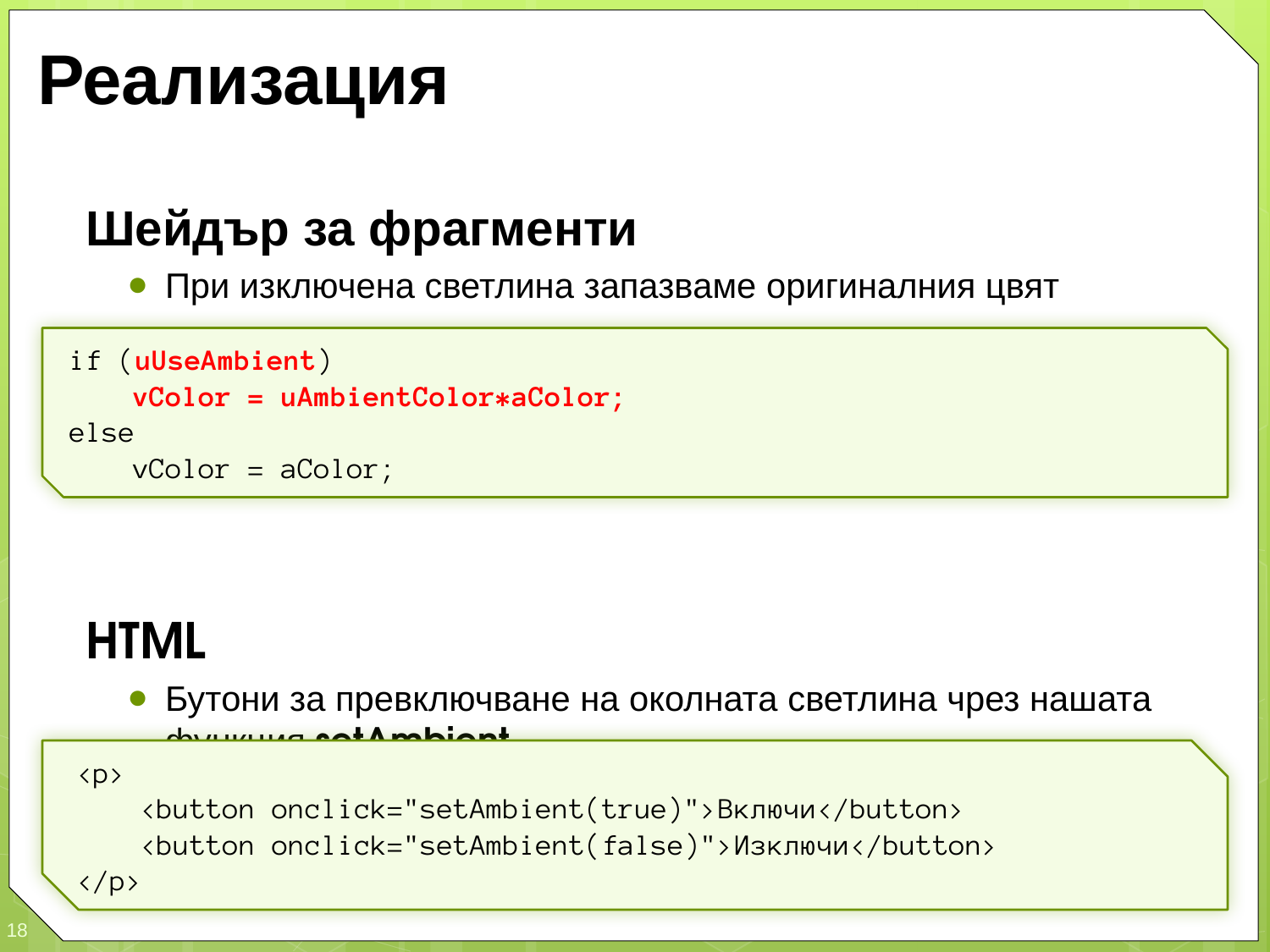

# Реализация
Шейдър за фрагменти
При изключена светлина запазваме оригиналния цвят

HTML
Бутони за превключване на околната светлина чрез нашата функция setAmbient
if (uUseAmbient)
	vColor = uAmbientColor*aColor;
else
	vColor = aColor;
<p>
	<button onclick="setAmbient(true)">Включи</button>
	<button onclick="setAmbient(false)">Изключи</button>
</p>